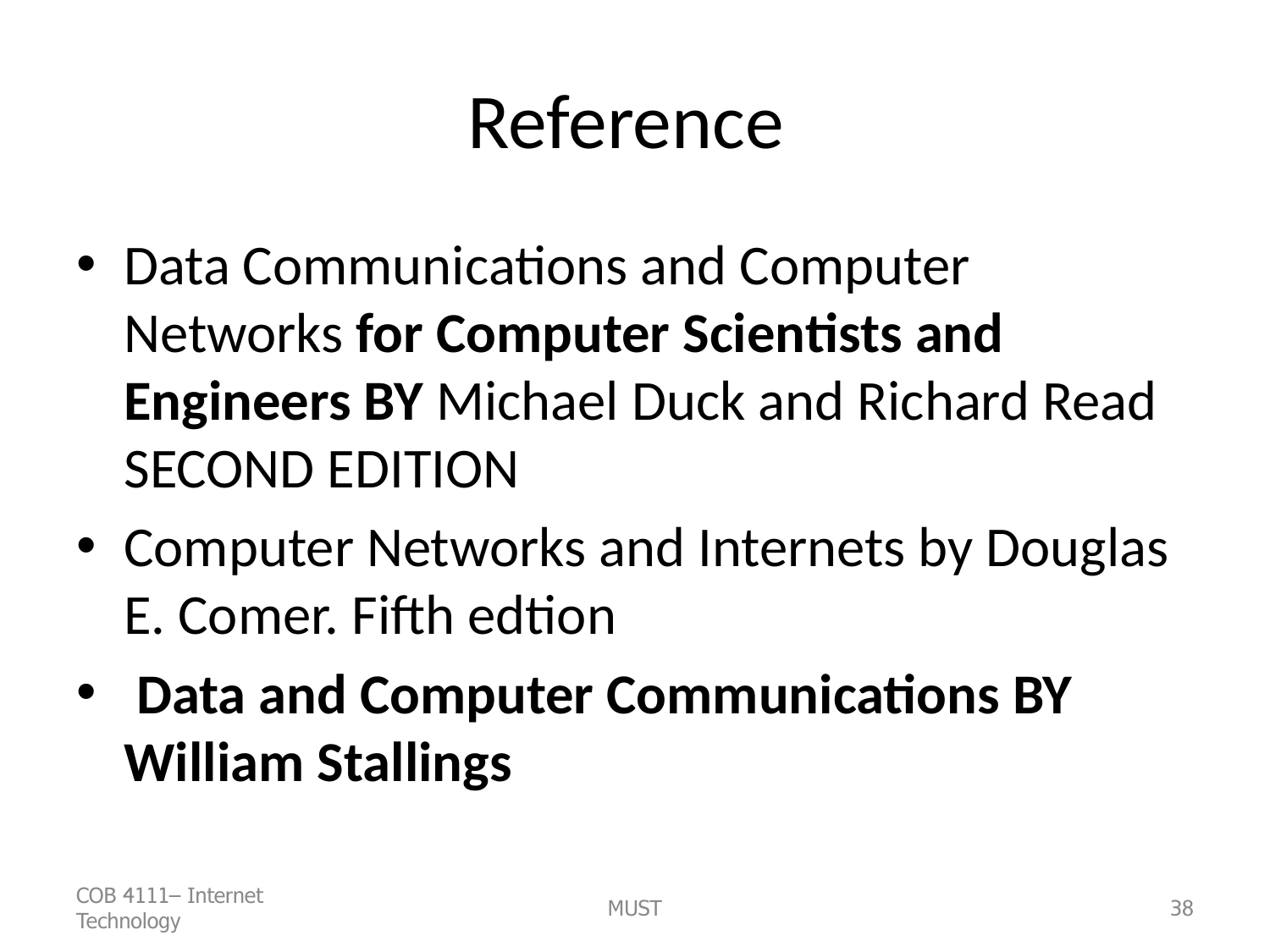

# Reference
Data Communications and Computer Networks for Computer Scientists and Engineers BY Michael Duck and Richard Read SECOND EDITION
Computer Networks and Internets by Douglas E. Comer. Fifth edtion
 Data and Computer Communications BY William Stallings
COB 4111– Internet Technology
MUST
38